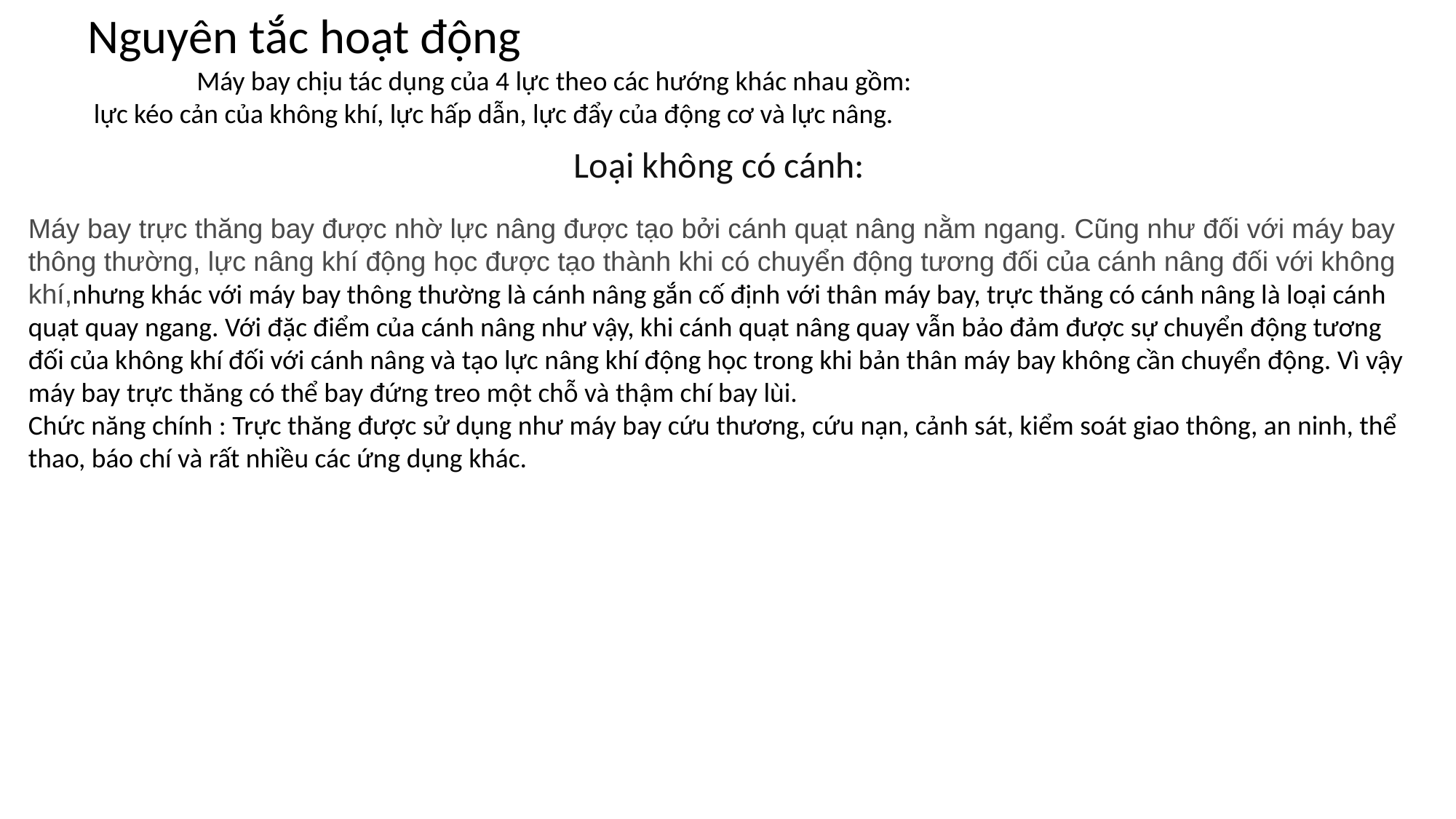

Nguyên tắc hoạt động
	Máy bay chịu tác dụng của 4 lực theo các hướng khác nhau gồm:
 lực kéo cản của không khí, lực hấp dẫn, lực đẩy của động cơ và lực nâng.
					Loại không có cánh:

Máy bay trực thăng bay được nhờ lực nâng được tạo bởi cánh quạt nâng nằm ngang. Cũng như đối với máy bay thông thường, lực nâng khí động học được tạo thành khi có chuyển động tương đối của cánh nâng đối với không khí,nhưng khác với máy bay thông thường là cánh nâng gắn cố định với thân máy bay, trực thăng có cánh nâng là loại cánh quạt quay ngang. Với đặc điểm của cánh nâng như vậy, khi cánh quạt nâng quay vẫn bảo đảm được sự chuyển động tương đối của không khí đối với cánh nâng và tạo lực nâng khí động học trong khi bản thân máy bay không cần chuyển động. Vì vậy máy bay trực thăng có thể bay đứng treo một chỗ và thậm chí bay lùi.
Chức năng chính : Trực thăng được sử dụng như máy bay cứu thương, cứu nạn, cảnh sát, kiểm soát giao thông, an ninh, thể thao, báo chí và rất nhiều các ứng dụng khác.